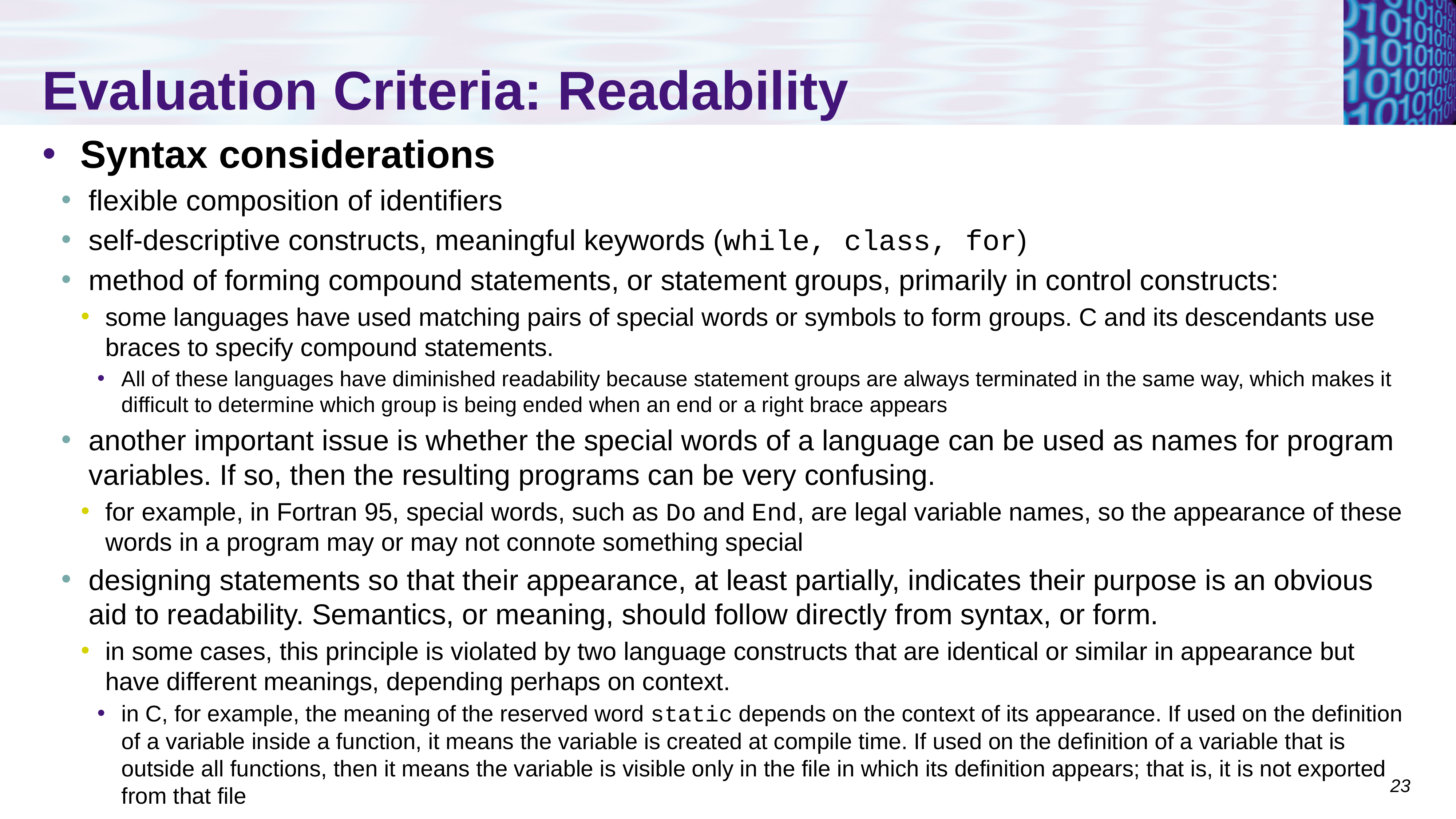

# Evaluation Criteria: Readability
Syntax considerations
flexible composition of identifiers
self-descriptive constructs, meaningful keywords (while, class, for)
method of forming compound statements, or statement groups, primarily in control constructs:
some languages have used matching pairs of special words or symbols to form groups. C and its descendants use braces to specify compound statements.
All of these languages have diminished readability because statement groups are always terminated in the same way, which makes it difficult to determine which group is being ended when an end or a right brace appears
another important issue is whether the special words of a language can be used as names for program variables. If so, then the resulting programs can be very confusing.
for example, in Fortran 95, special words, such as Do and End, are legal variable names, so the appearance of these words in a program may or may not connote something special
designing statements so that their appearance, at least partially, indicates their purpose is an obvious aid to readability. Semantics, or meaning, should follow directly from syntax, or form.
in some cases, this principle is violated by two language constructs that are identical or similar in appearance but have different meanings, depending perhaps on context.
in C, for example, the meaning of the reserved word static depends on the context of its appearance. If used on the definition of a variable inside a function, it means the variable is created at compile time. If used on the definition of a variable that is outside all functions, then it means the variable is visible only in the file in which its definition appears; that is, it is not exported from that file
23